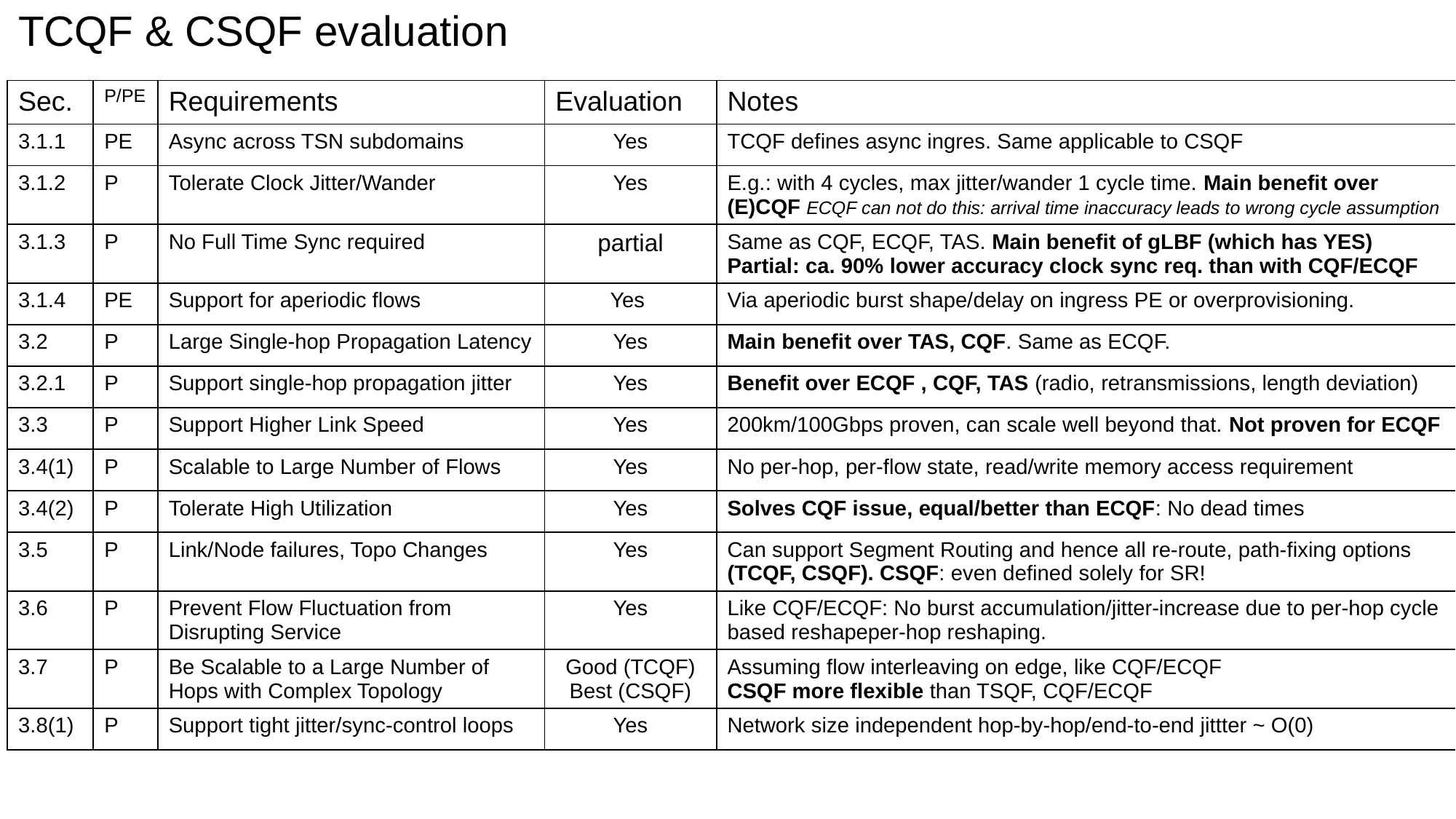

# TCQF & CSQF evaluation
| Sec. | P/PE | Requirements | Evaluation | Notes |  |  |  |
| --- | --- | --- | --- | --- | --- | --- | --- |
| 3.1.1 | PE | Async across TSN subdomains | Yes | TCQF defines async ingres. Same applicable to CSQF |  |  |  |
| 3.1.2 | P | Tolerate Clock Jitter/Wander | Yes | E.g.: with 4 cycles, max jitter/wander 1 cycle time. Main benefit over (E)CQF ECQF can not do this: arrival time inaccuracy leads to wrong cycle assumption |  |  |  |
| 3.1.3 | P | No Full Time Sync required | partial | Same as CQF, ECQF, TAS. Main benefit of gLBF (which has YES) Partial: ca. 90% lower accuracy clock sync req. than with CQF/ECQF |  |  |  |
| 3.1.4 | PE | Support for aperiodic flows | Yes | Via aperiodic burst shape/delay on ingress PE or overprovisioning. |  |  |  |
| 3.2 | P | Large Single-hop Propagation Latency | Yes | Main benefit over TAS, CQF. Same as ECQF. |  |  |  |
| 3.2.1 | P | Support single-hop propagation jitter | Yes | Benefit over ECQF , CQF, TAS (radio, retransmissions, length deviation) |  |  |  |
| 3.3 | P | Support Higher Link Speed | Yes | 200km/100Gbps proven, can scale well beyond that. Not proven for ECQF |  |  |  |
| 3.4(1) | P | Scalable to Large Number of Flows | Yes | No per-hop, per-flow state, read/write memory access requirement |  |  |  |
| 3.4(2) | P | Tolerate High Utilization | Yes | Solves CQF issue, equal/better than ECQF: No dead times |  |  |  |
| 3.5 | P | Link/Node failures, Topo Changes | Yes | Can support Segment Routing and hence all re-route, path-fixing options (TCQF, CSQF). CSQF: even defined solely for SR! |  |  |  |
| 3.6 | P | Prevent Flow Fluctuation from Disrupting Service | Yes | Like CQF/ECQF: No burst accumulation/jitter-increase due to per-hop cycle based reshapeper-hop reshaping. |  |  |  |
| 3.7 | P | Be Scalable to a Large Number of Hops with Complex Topology | Good (TCQF) Best (CSQF) | Assuming flow interleaving on edge, like CQF/ECQF CSQF more flexible than TSQF, CQF/ECQF |  |  |  |
| 3.8(1) | P | Support tight jitter/sync-control loops | Yes | Network size independent hop-by-hop/end-to-end jittter ~ O(0) |  |  |  |
9